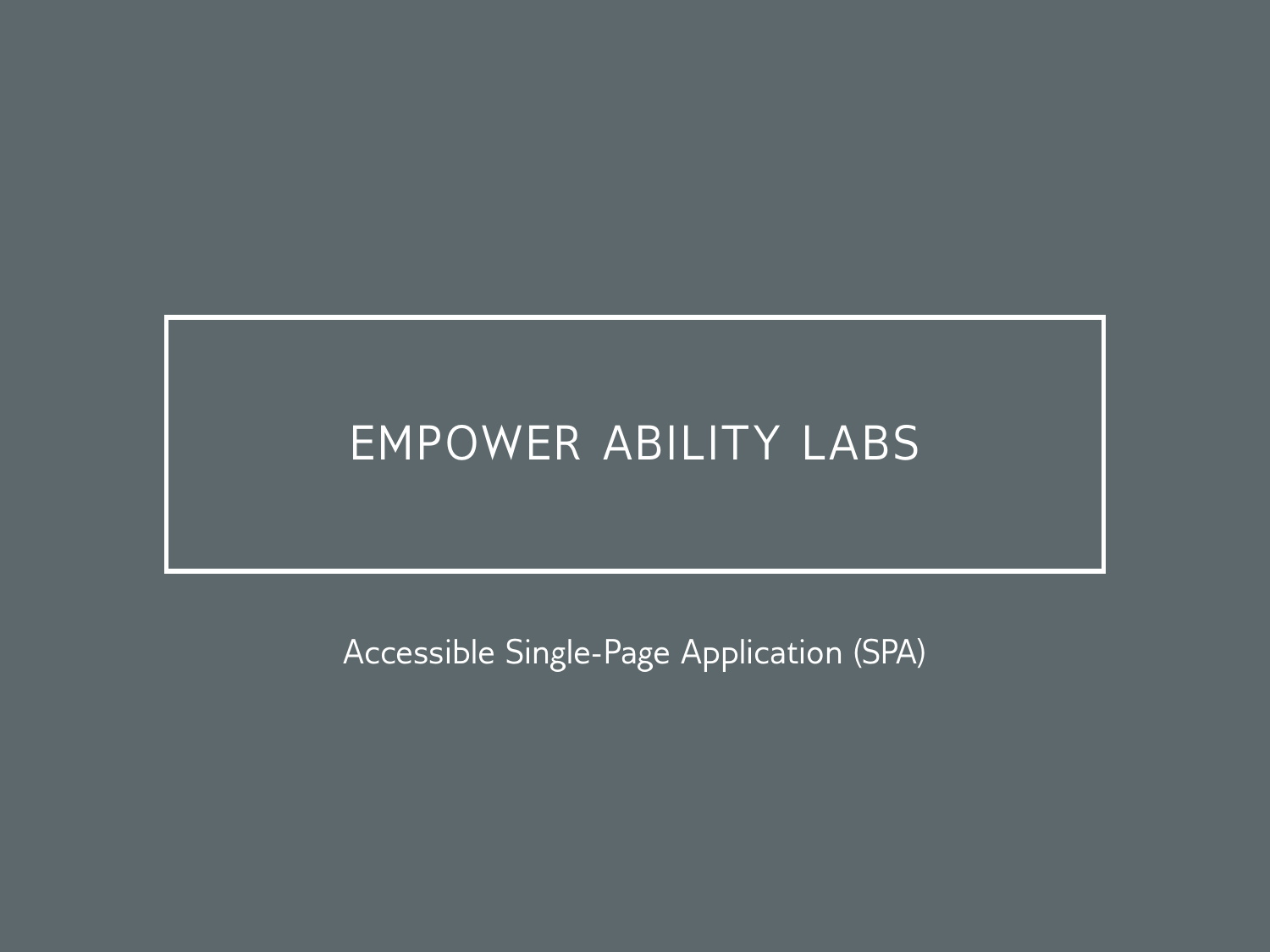

# Empower Ability Labs
Accessible Single-Page Application (SPA)